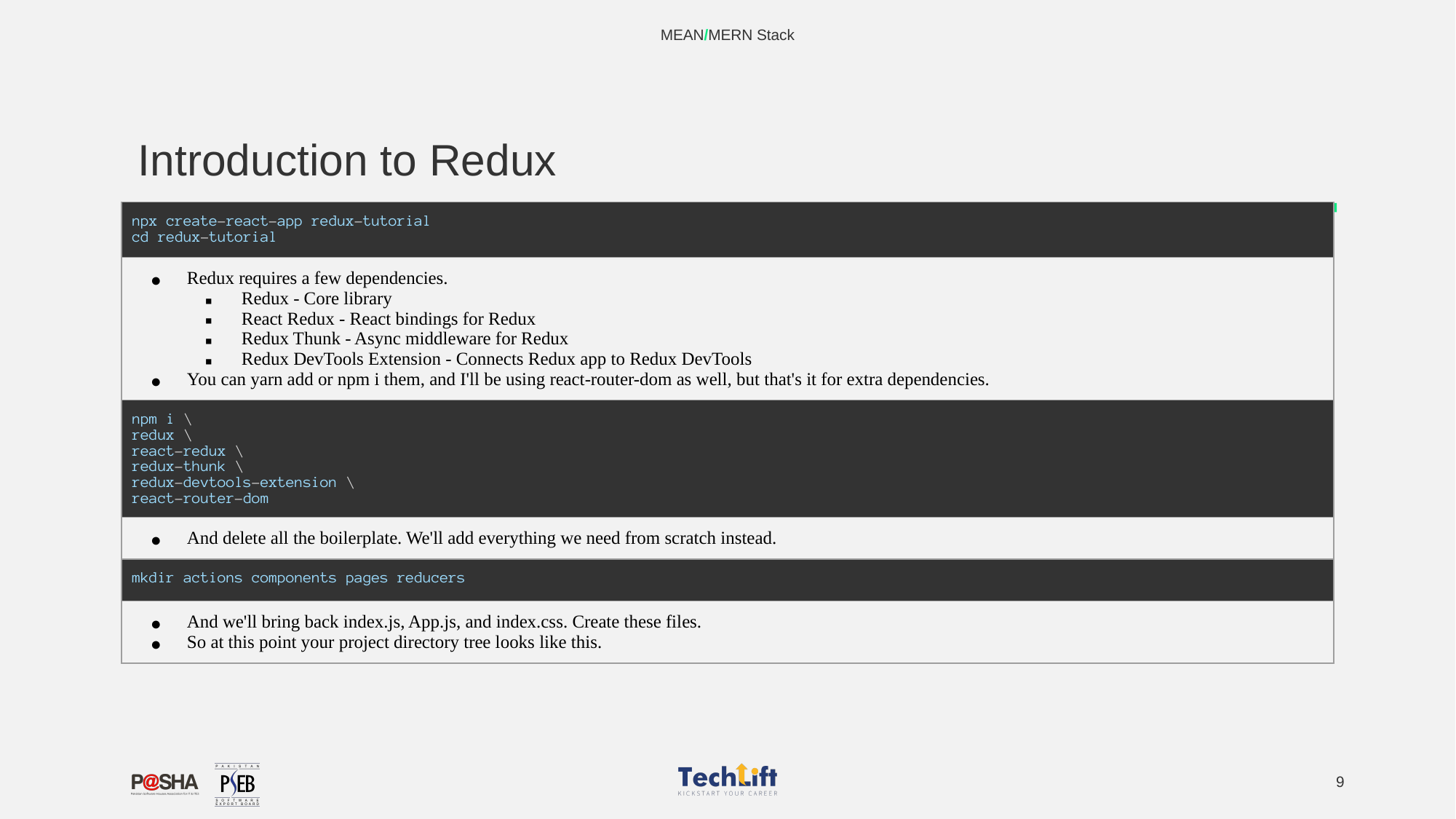

MEAN/MERN Stack
# Introduction to Redux
| npx create-react-app redux-tutorial cd redux-tutorial |
| --- |
| Redux requires a few dependencies. Redux - Core library React Redux - React bindings for Redux Redux Thunk - Async middleware for Redux Redux DevTools Extension - Connects Redux app to Redux DevTools You can yarn add or npm i them, and I'll be using react-router-dom as well, but that's it for extra dependencies. |
| npm i \ redux \ react-redux \ redux-thunk \ redux-devtools-extension \ react-router-dom |
| And delete all the boilerplate. We'll add everything we need from scratch instead. |
| mkdir actions components pages reducers |
| And we'll bring back index.js, App.js, and index.css. Create these files. So at this point your project directory tree looks like this. |
9